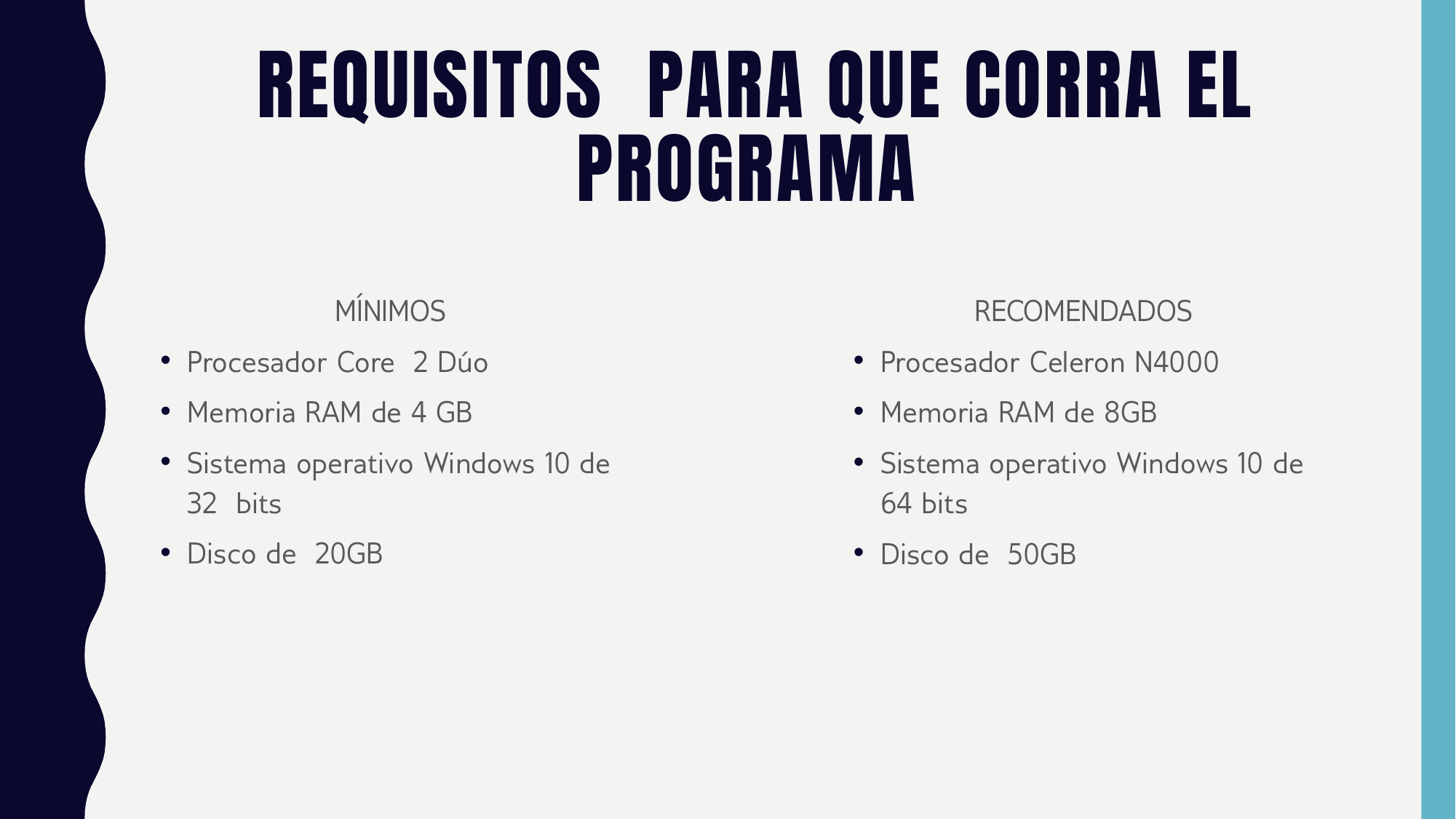

# Requisitos  Para que corra el programa
MÍNIMOS
Procesador Core  2 Dúo
Memoria RAM de 4 GB
Sistema operativo Windows 10 de 32  bits
Disco de  20GB
RECOMENDADOS
Procesador Celeron N4000
Memoria RAM de 8GB
Sistema operativo Windows 10 de  64 bits
Disco de  50GB